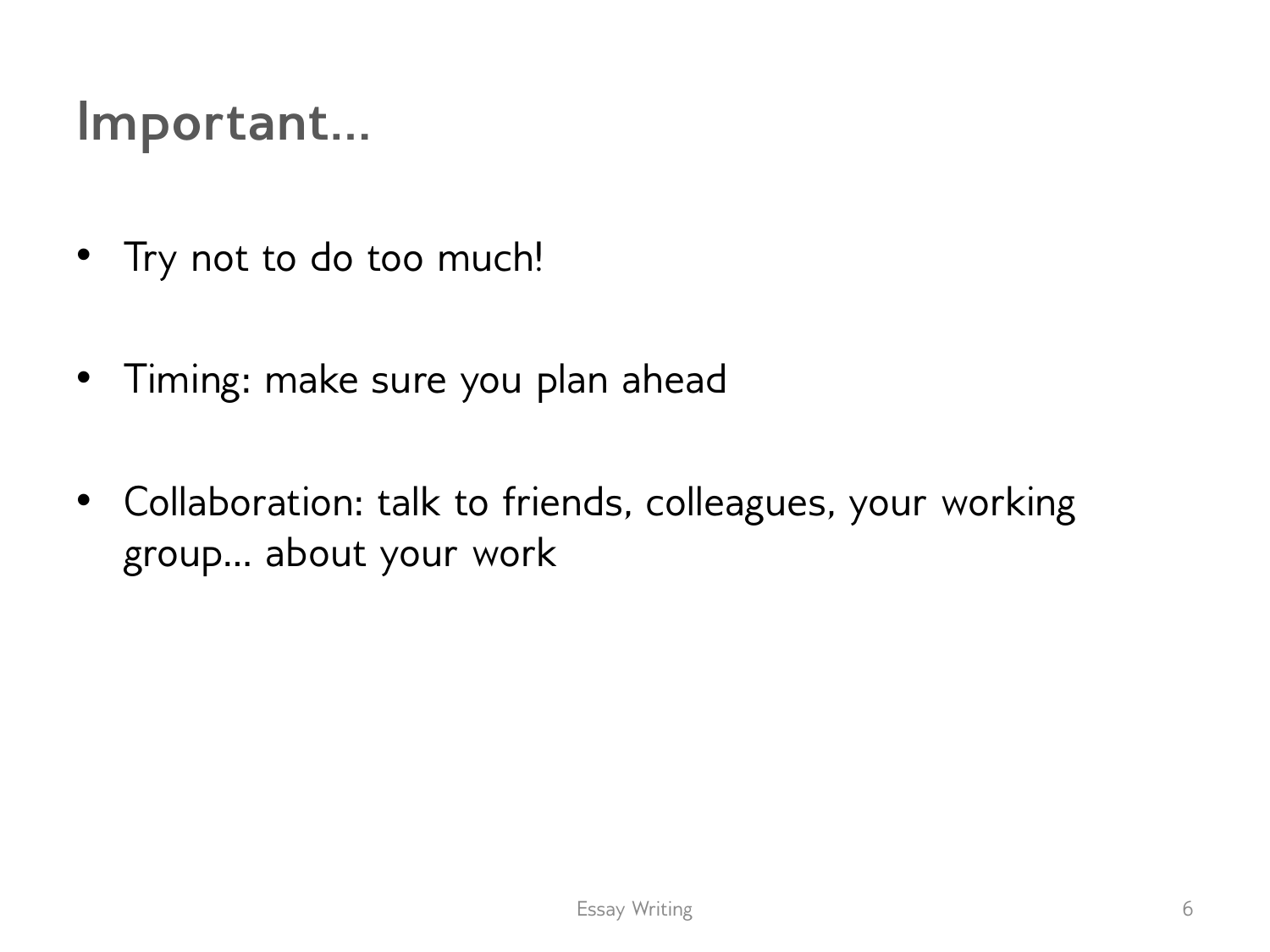

# Important…
Try not to do too much!

Timing: make sure you plan ahead

Collaboration: talk to friends, colleagues, your working group… about your work

Essay Writing
6